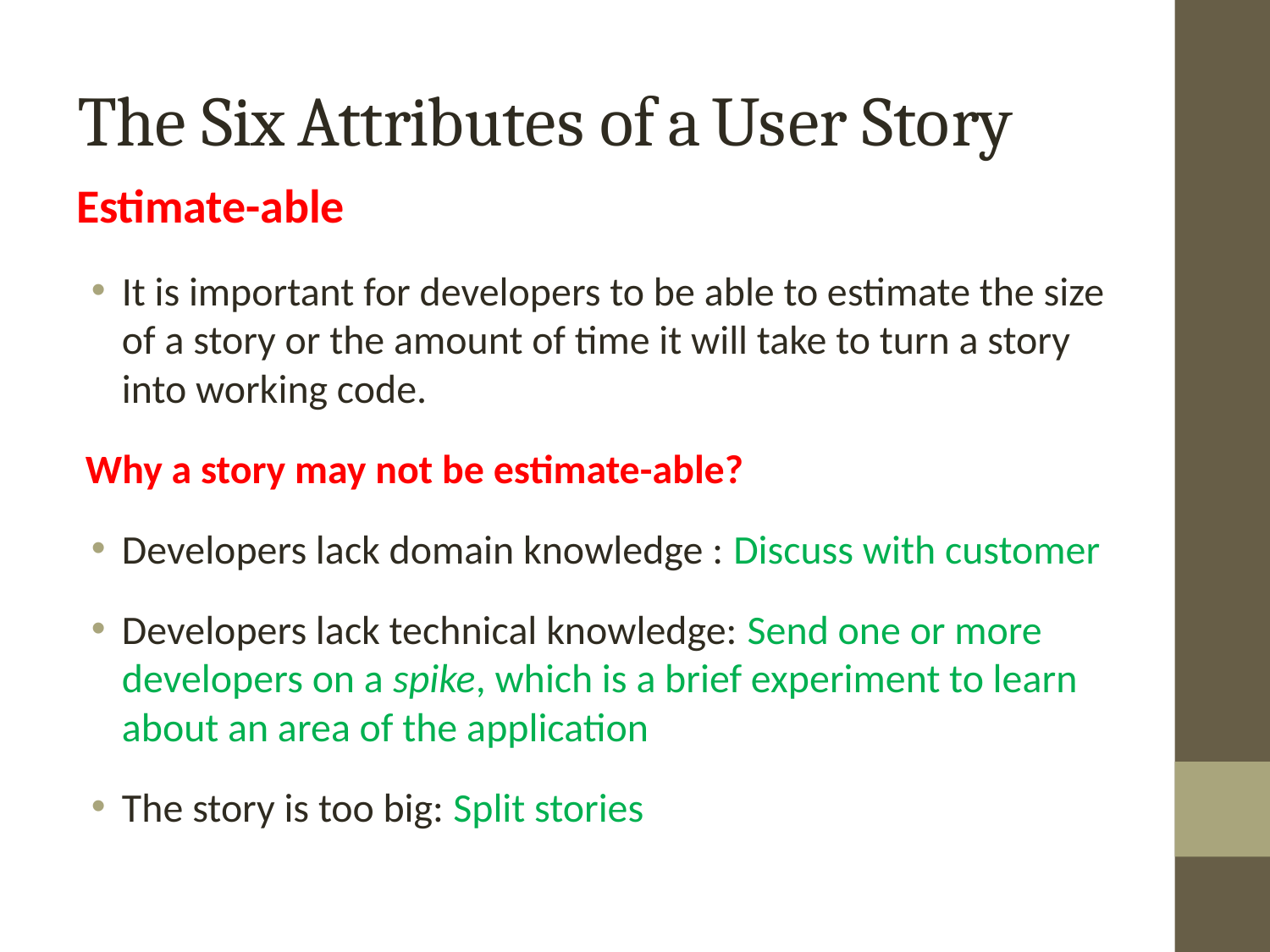

# The Six Attributes of a User Story
Estimate-able

It is important for developers to be able to estimate the size of a story or the amount of time it will take to turn a story into working code.

 Why a story may not be estimate-able?

Developers lack domain knowledge : Discuss with customer

Developers lack technical knowledge: Send one or more developers on a spike, which is a brief experiment to learn about an area of the application

The story is too big: Split stories